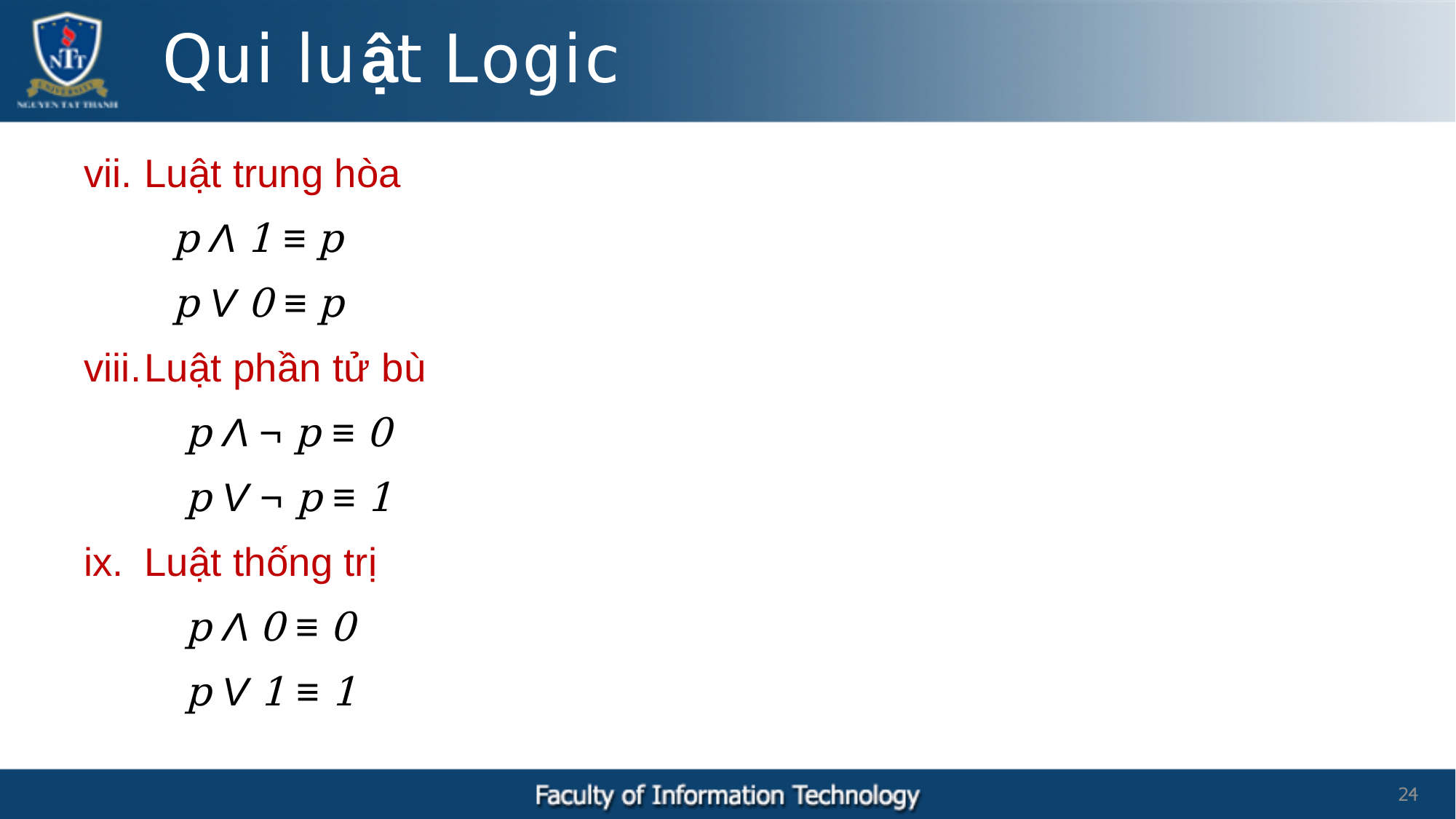

Qui luật Logic
Luật trung hòa
	p Λ 1 ≡ p
	p V 0 ≡ p
Luật phần tử bù
	 p Λ ¬ p ≡ 0
	 p V ¬ p ≡ 1
Luật thống trị
	 p Λ 0 ≡ 0
	 p V 1 ≡ 1
24